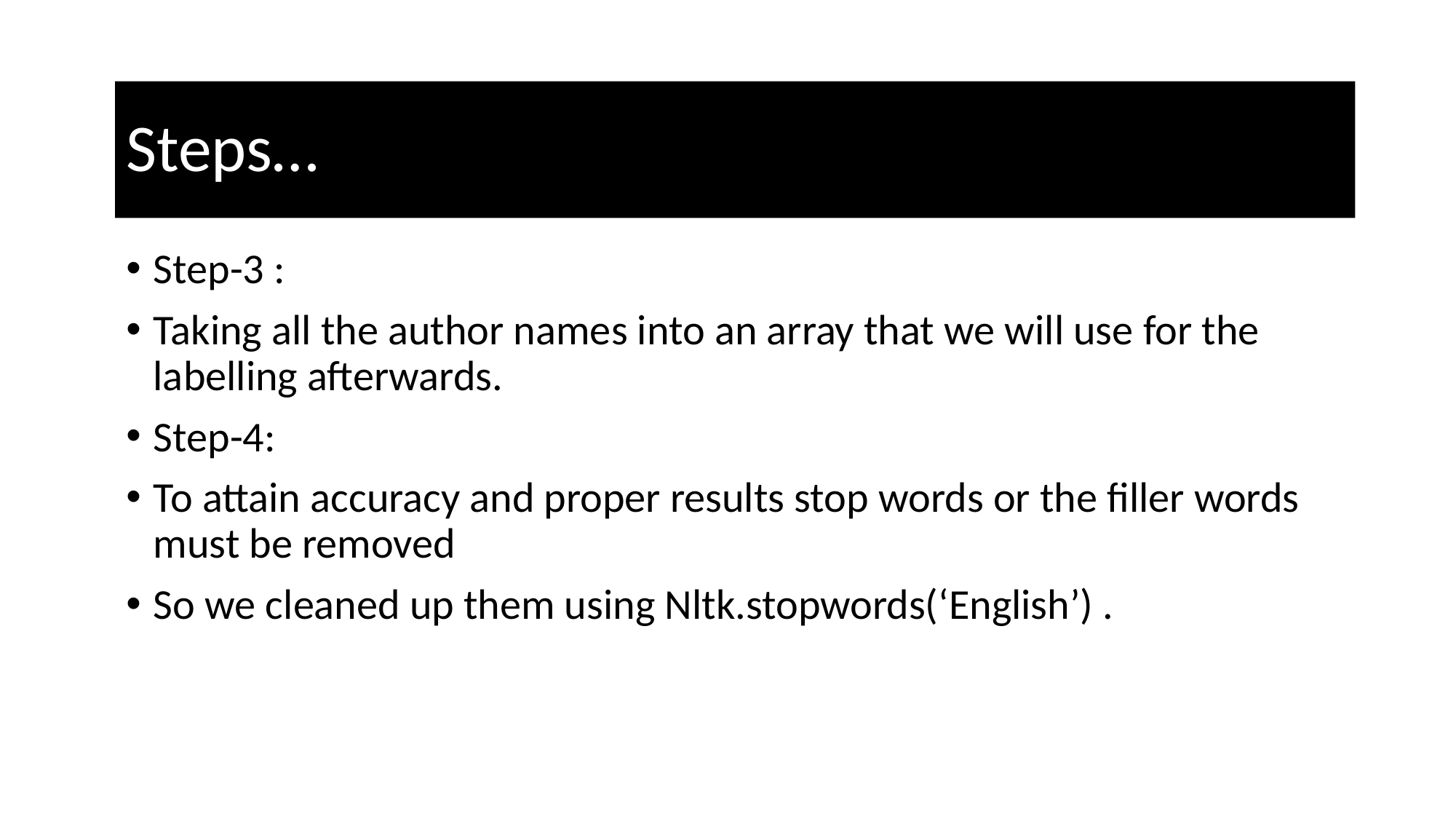

Steps…
Step-3 :
Taking all the author names into an array that we will use for the labelling afterwards.
Step-4:
To attain accuracy and proper results stop words or the filler words must be removed
So we cleaned up them using Nltk.stopwords(‘English’) .